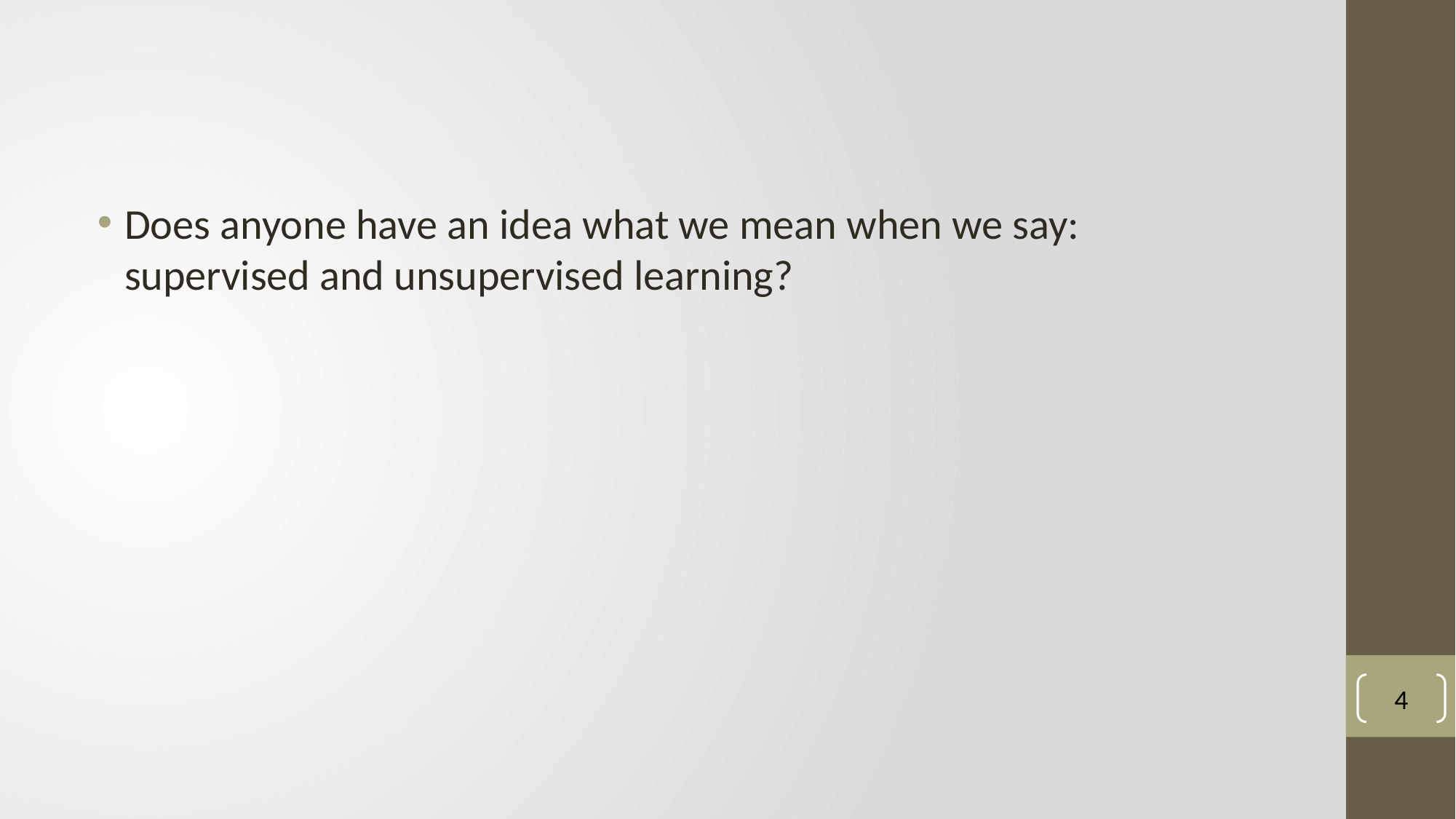

Does anyone have an idea what we mean when we say: supervised and unsupervised learning?
4